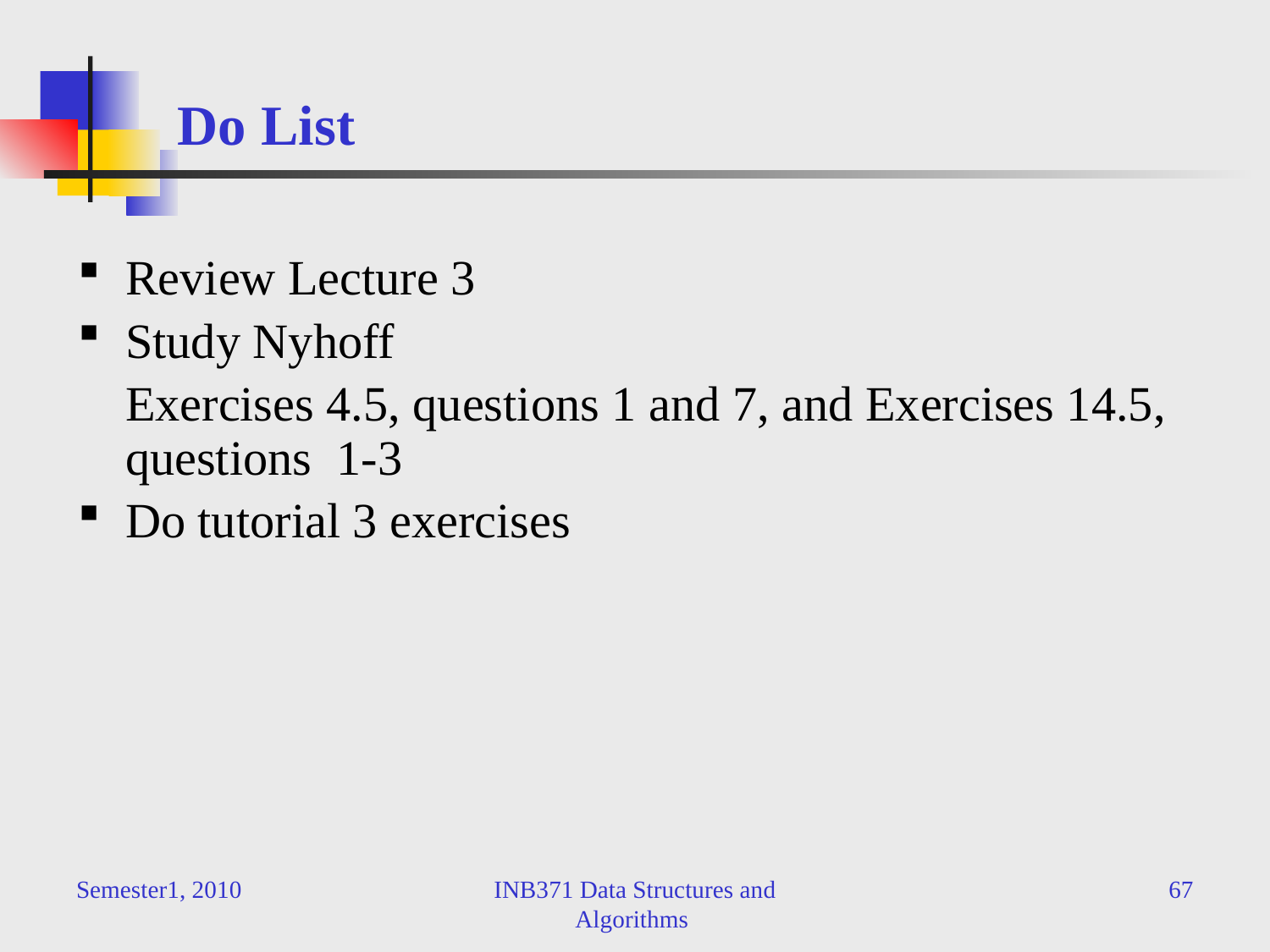

# Do List
Review Lecture 3
Study Nyhoff
	Exercises 4.5, questions 1 and 7, and Exercises 14.5, questions  1-3
Do tutorial 3 exercises
Semester1, 2010
INB371 Data Structures and Algorithms
67